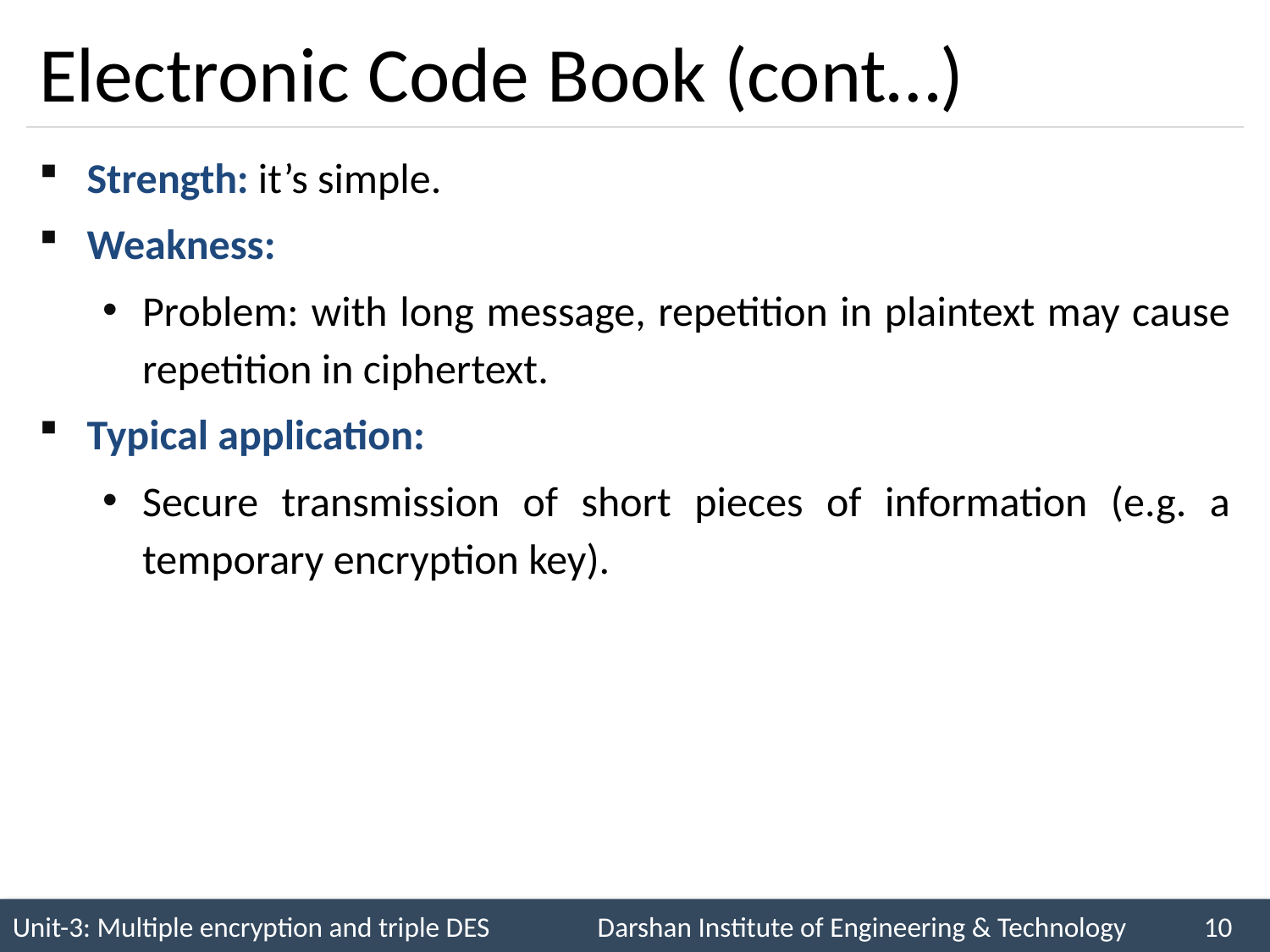

# Electronic Code Book (cont…)
Strength: it’s simple.
Weakness:
Problem: with long message, repetition in plaintext may cause repetition in ciphertext.
Typical application:
Secure transmission of short pieces of information (e.g. a temporary encryption key).